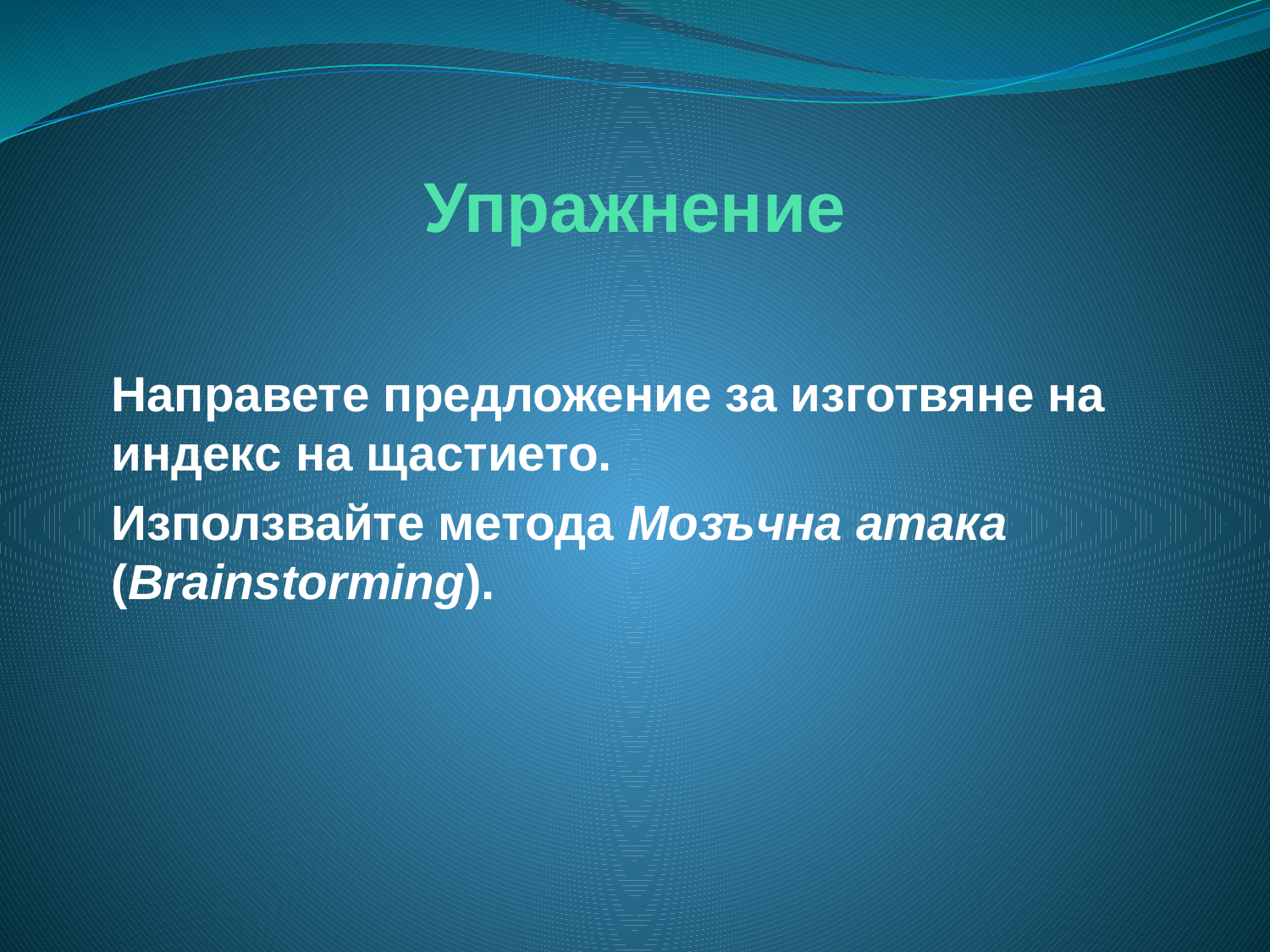

Упражнение
Направете предложение за изготвяне на индекс на щастието.
Използвайте метода Мозъчна атака (Brainstorming).